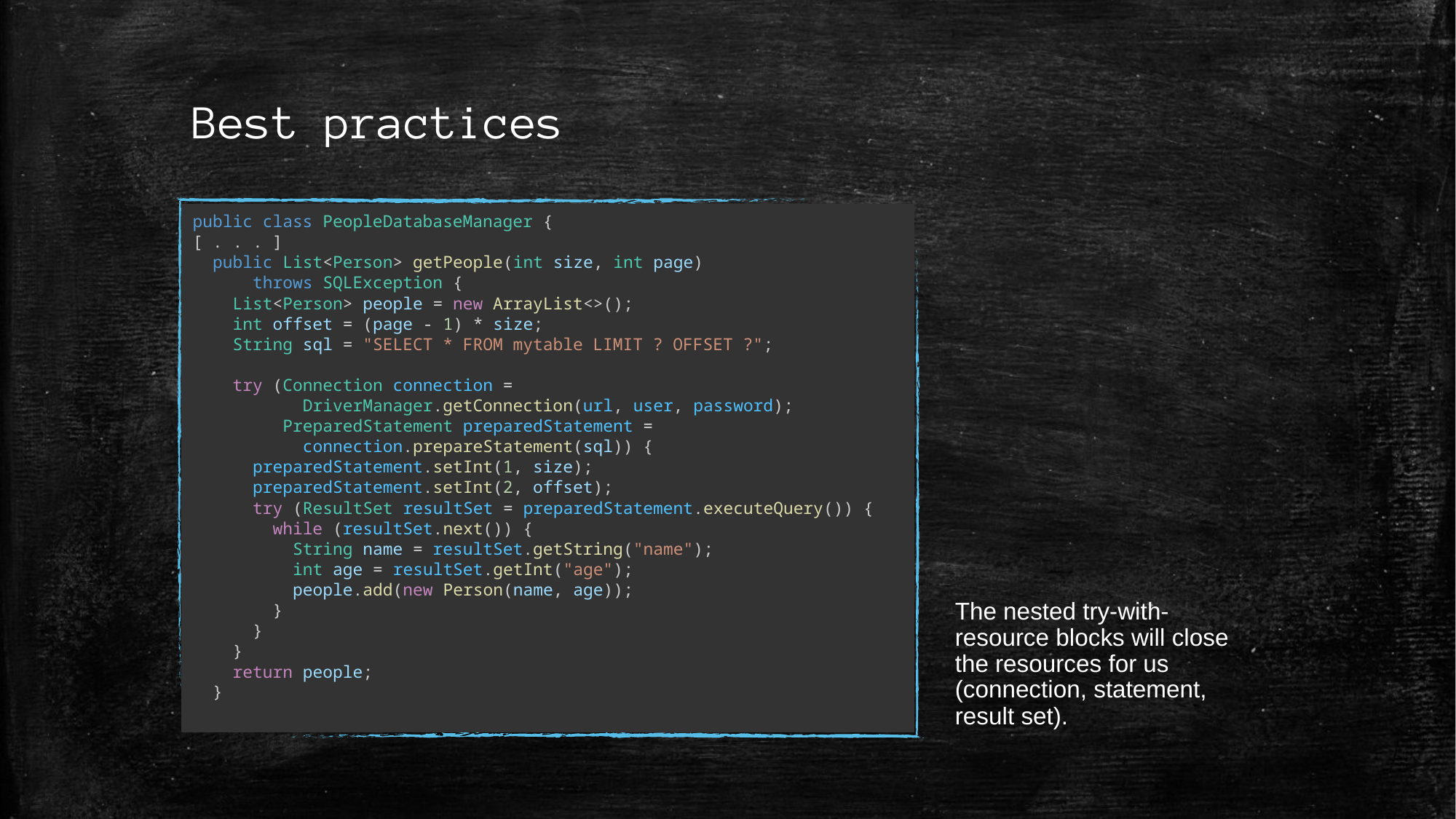

# Best practices
public class PeopleDatabaseManager {
[ . . . ]
  public List<Person> getPeople(int size, int page)
      throws SQLException {
    List<Person> people = new ArrayList<>();
    int offset = (page - 1) * size;
    String sql = "SELECT * FROM mytable LIMIT ? OFFSET ?";
    try (Connection connection =
           DriverManager.getConnection(url, user, password);
         PreparedStatement preparedStatement =
           connection.prepareStatement(sql)) {
      preparedStatement.setInt(1, size);
      preparedStatement.setInt(2, offset);
      try (ResultSet resultSet = preparedStatement.executeQuery()) {
        while (resultSet.next()) {
          String name = resultSet.getString("name");
          int age = resultSet.getInt("age");
          people.add(new Person(name, age));
        }
      }
    }
    return people;
  }

The nested try-with-resource blocks will close the resources for us (connection, statement, result set).